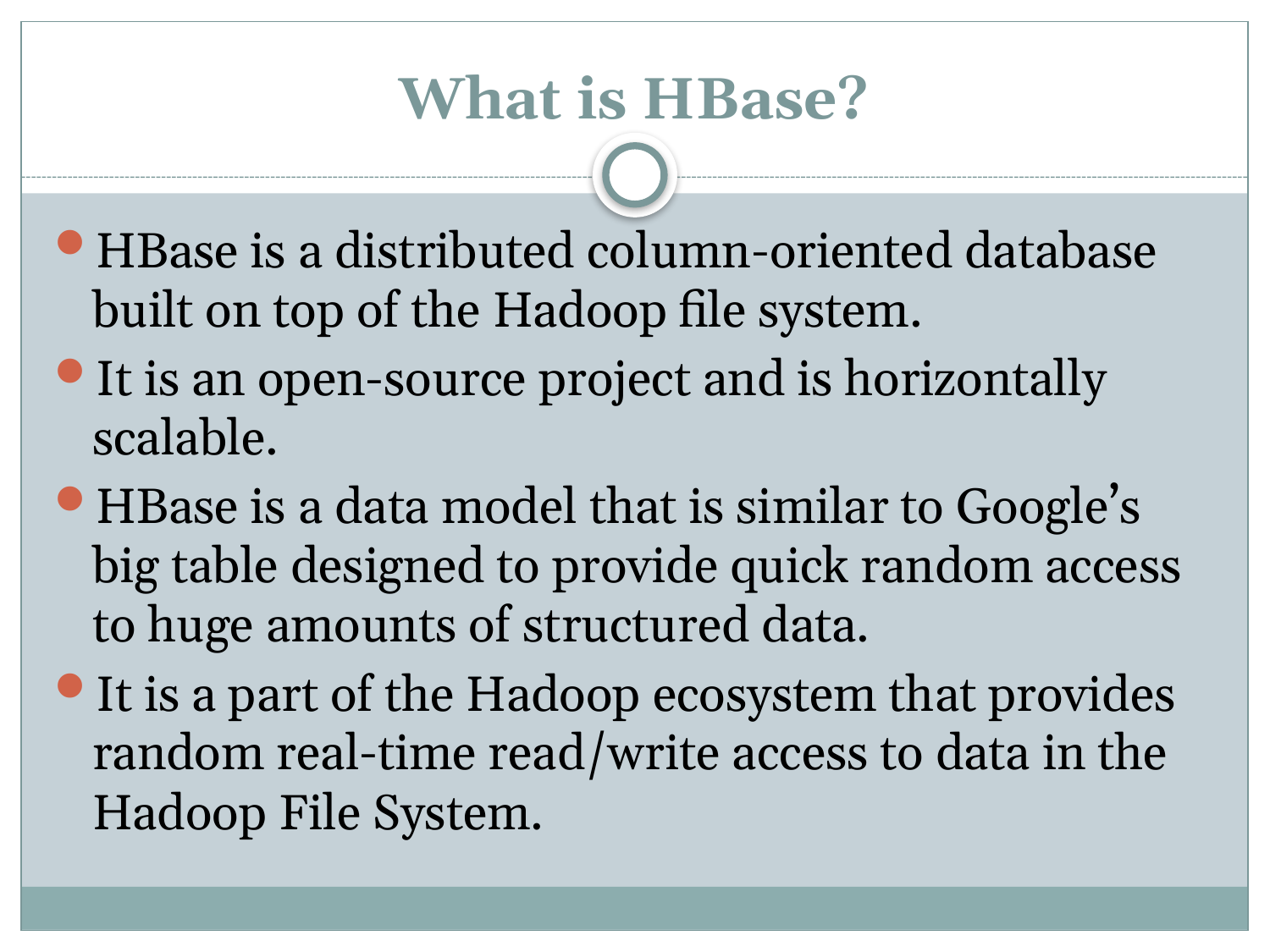

# What is HBase?
HBase is a distributed column-oriented database built on top of the Hadoop file system.
It is an open-source project and is horizontally scalable.
HBase is a data model that is similar to Google’s big table designed to provide quick random access to huge amounts of structured data.
It is a part of the Hadoop ecosystem that provides random real-time read/write access to data in the Hadoop File System.